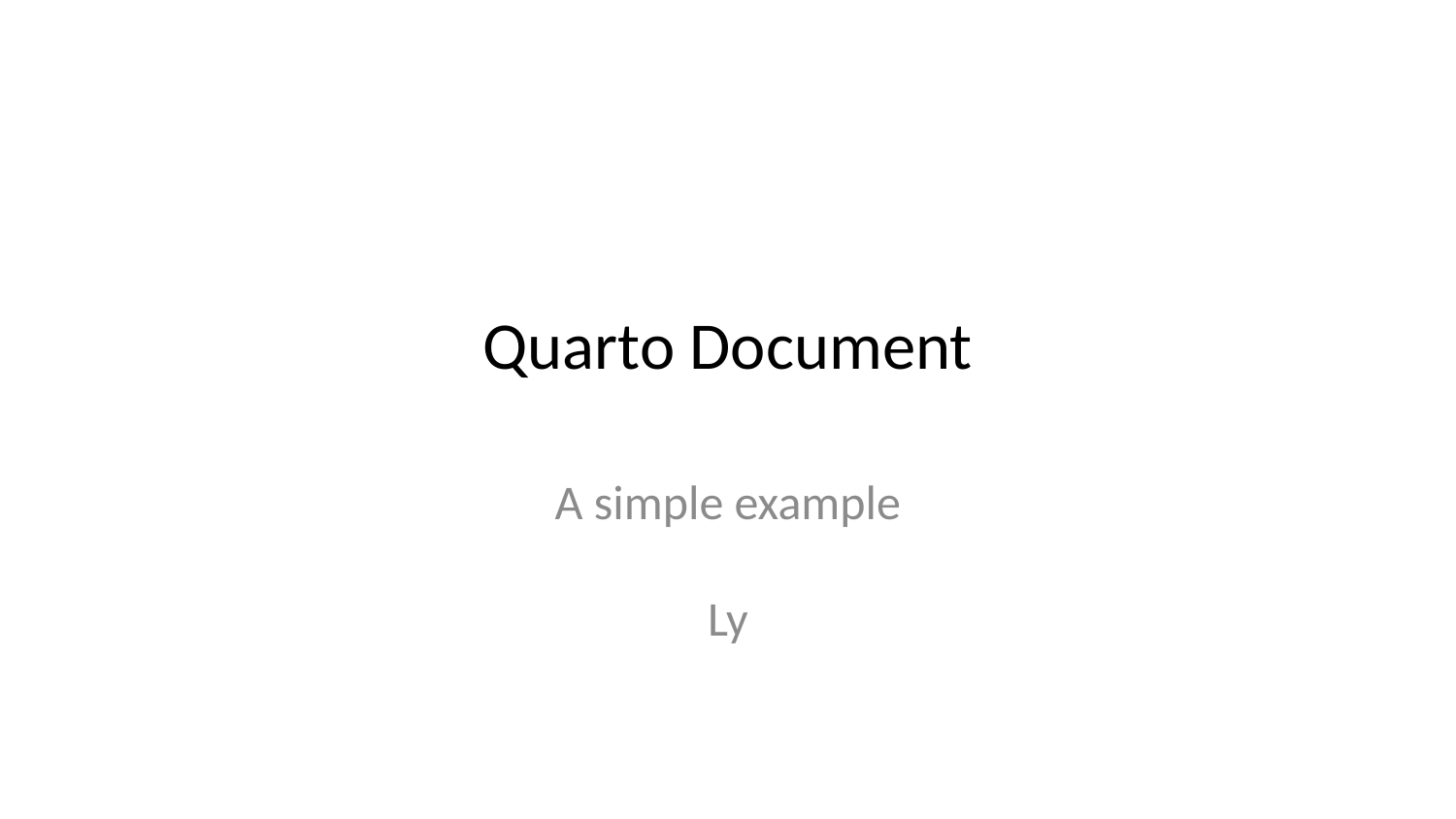

# Quarto Document
A simple example
Ly